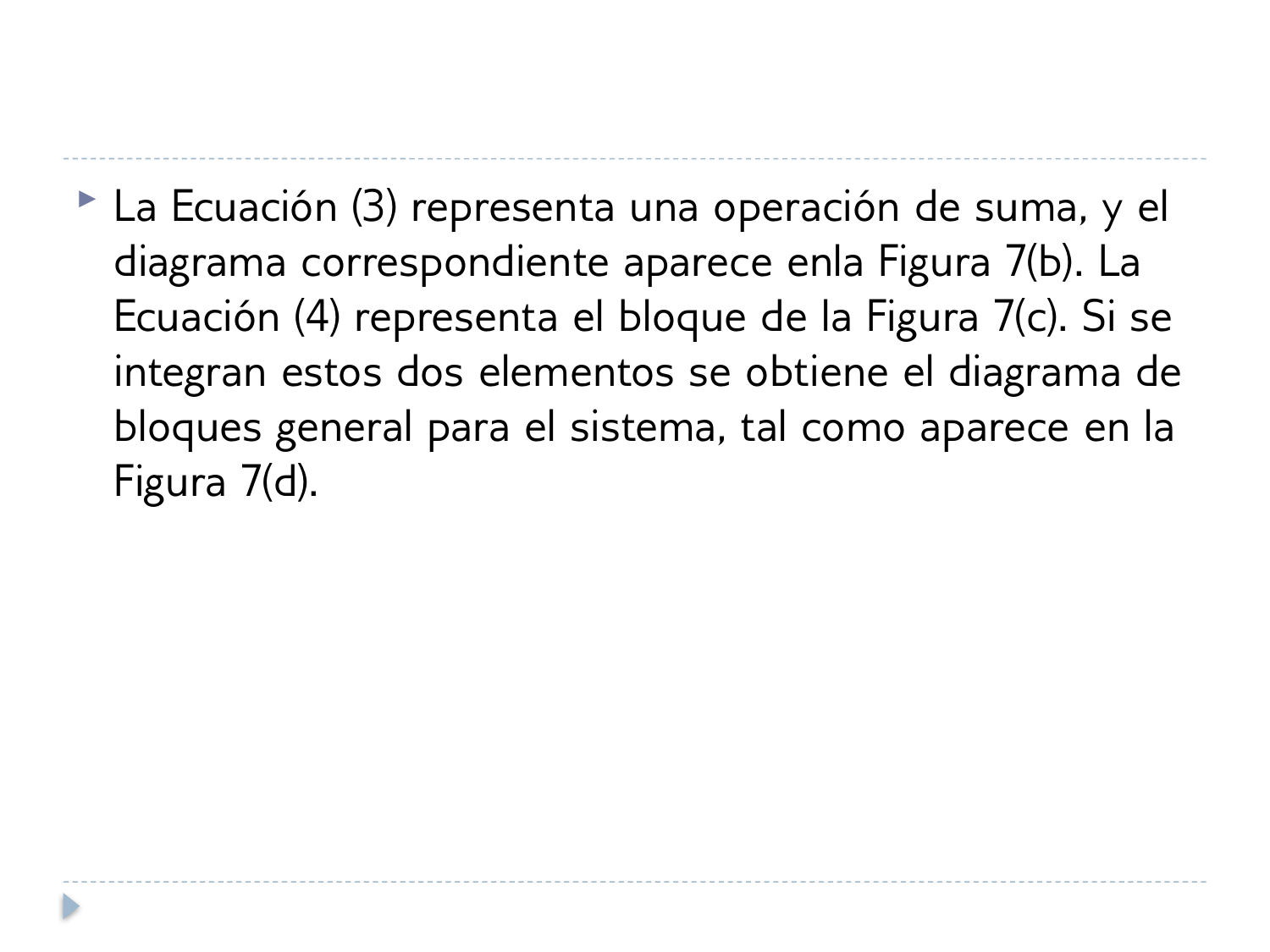

La Ecuación (3) representa una operación de suma, y el diagrama correspondiente aparece enla Figura 7(b). La Ecuación (4) representa el bloque de la Figura 7(c). Si se integran estos dos elementos se obtiene el diagrama de bloques general para el sistema, tal como aparece en la Figura 7(d).